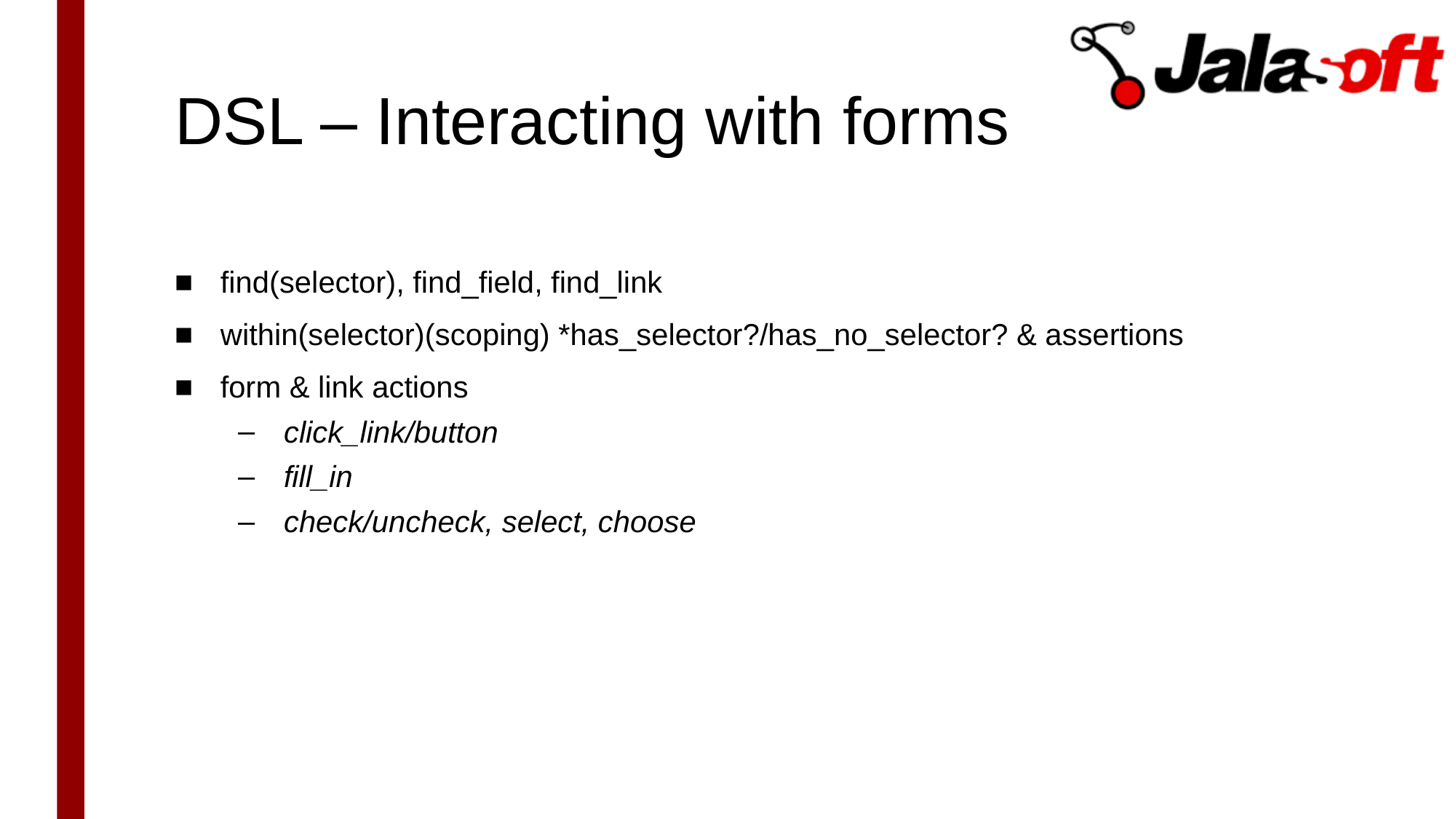

# DSL – Interacting with forms

find(selector), find_field, find_link
within(selector)(scoping) *has_selector?/has_no_selector? & assertions
form & link actions
click_link/button
fill_in
check/uncheck, select, choose